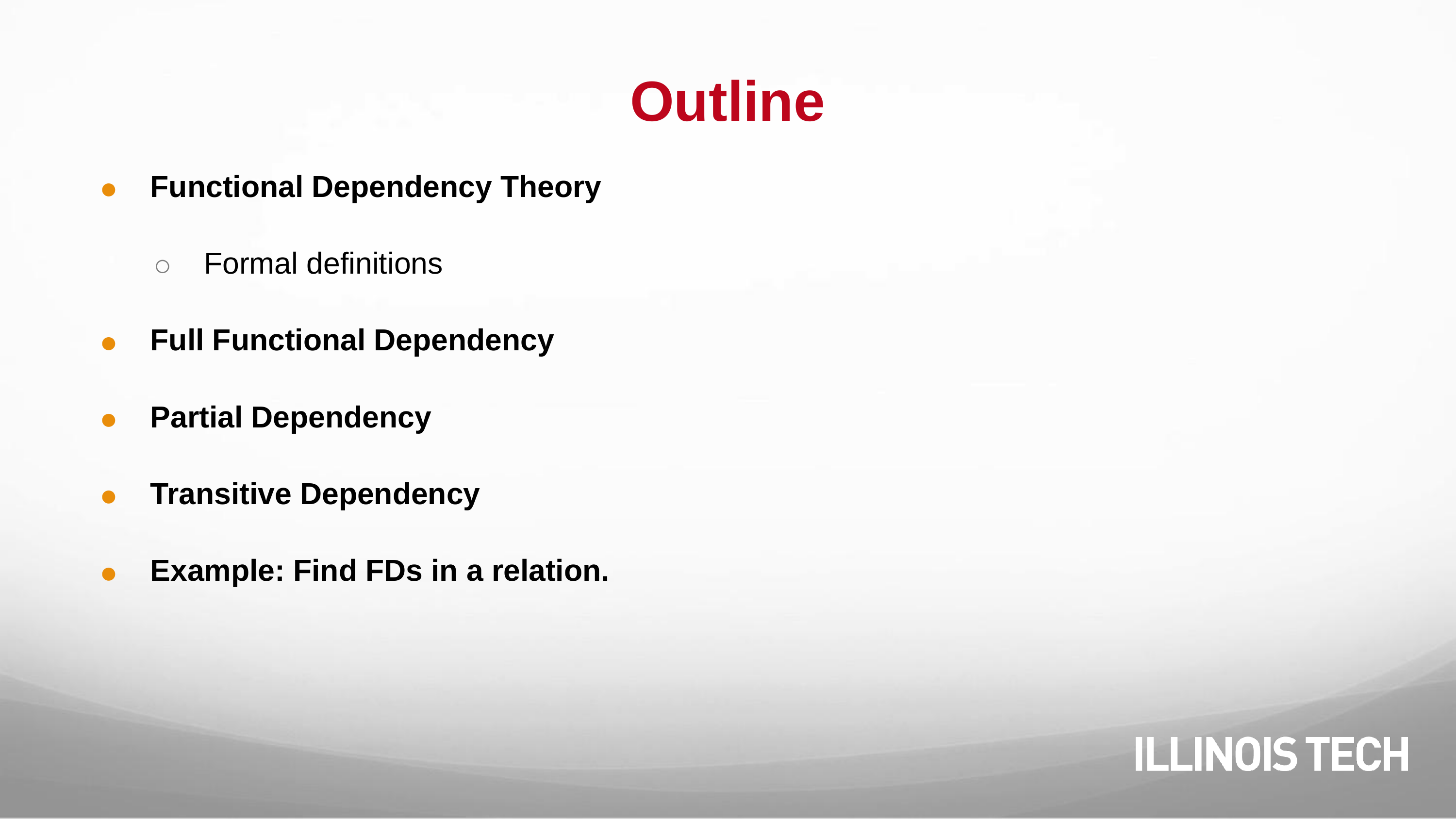

# Outline
Functional Dependency Theory
Formal definitions
Full Functional Dependency
Partial Dependency
Transitive Dependency
Example: Find FDs in a relation.